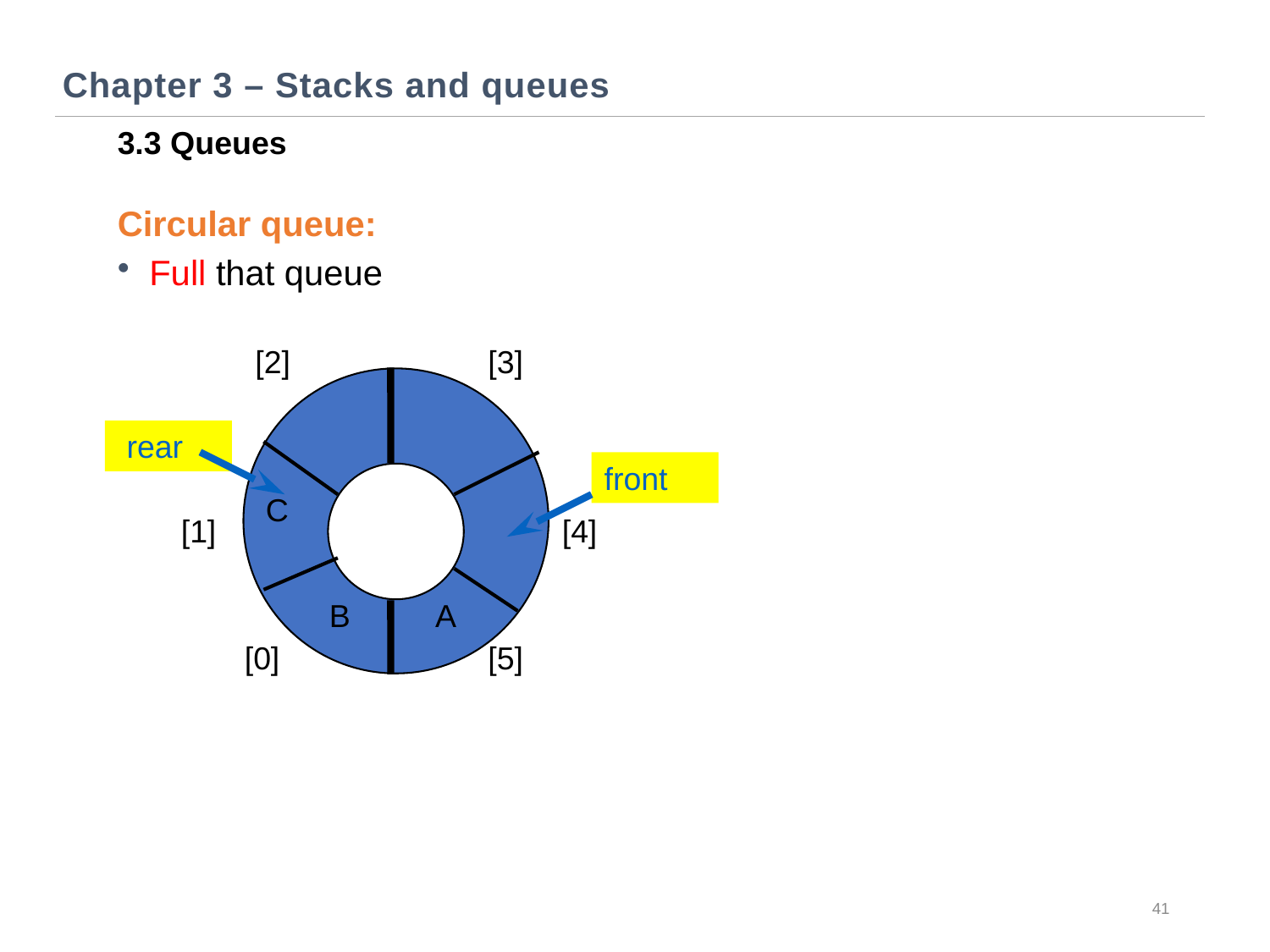

Chapter 3 – Stacks and queues
3.3 Queues
Circular queue:
  Full that queue

[2]
[3]

[1]
[4]

[0]
[5]
C
B
A
 rear

front

41